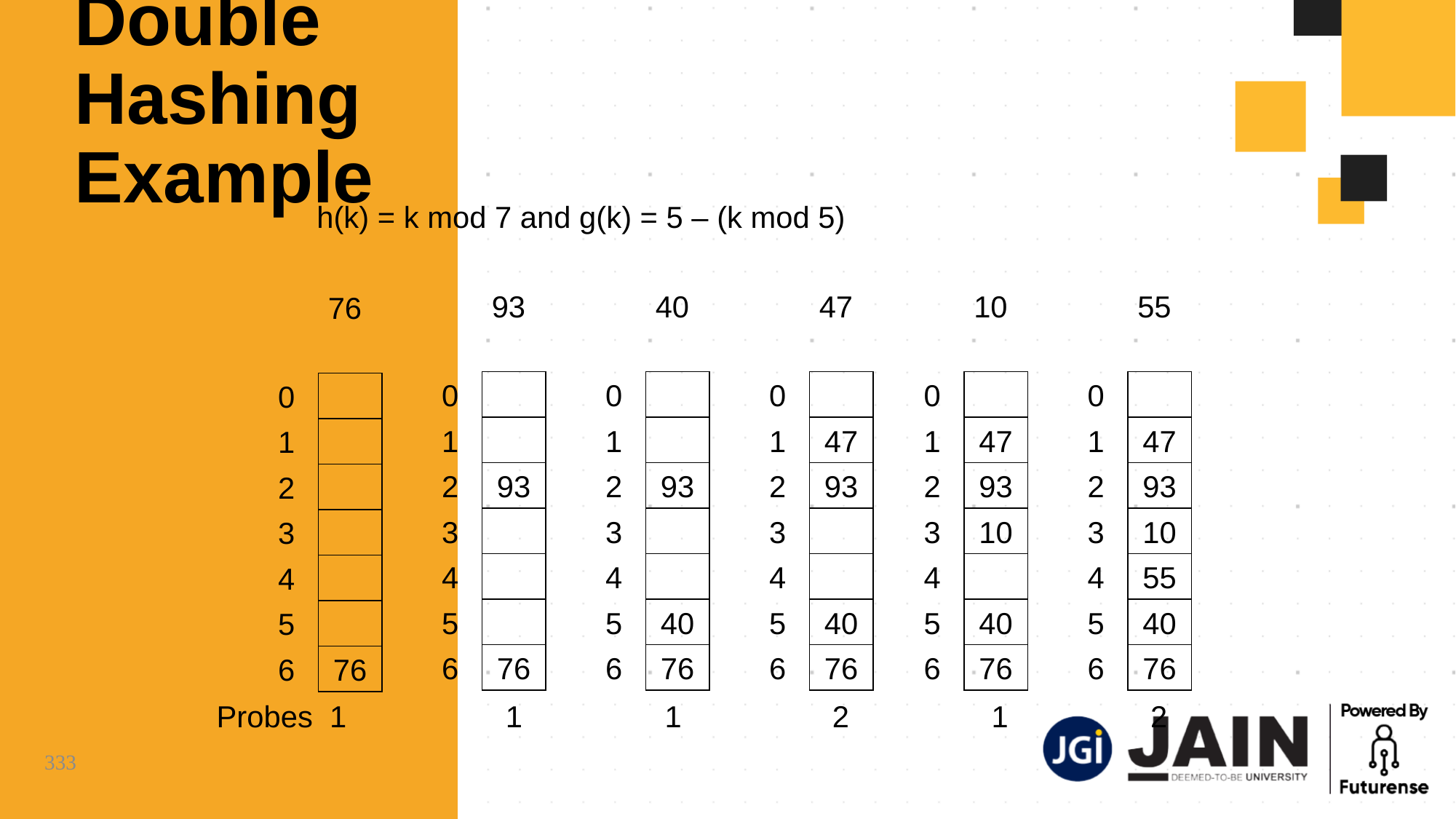

# Double Hashing Example
h(k) = k mod 7 and g(k) = 5 – (k mod 5)
93
40
47
10
55
76
0

0

0

0

0

0

1

1

1
47
1
47
1
47
1

2
93
2
93
2
93
2
93
2
93
2

3

3

3

3
10
3
10
3

4

4

4

4

4
55
4

5

5
40
5
40
5
40
5
40
5

6
76
6
76
6
76
6
76
6
76
6
76
Probes  1                   1                 1                  2                 1                 2
333